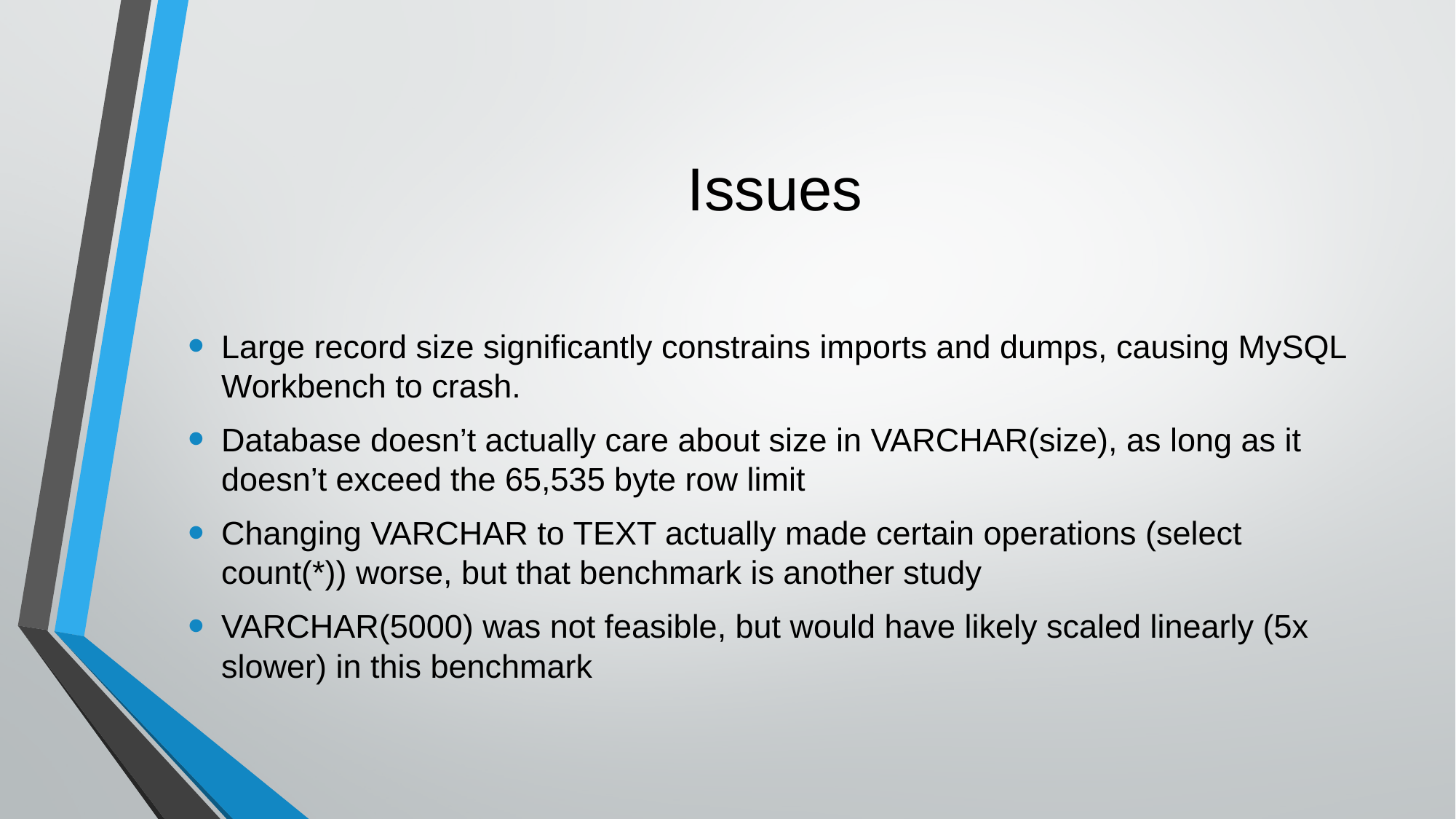

# Issues
Large record size significantly constrains imports and dumps, causing MySQL Workbench to crash.
Database doesn’t actually care about size in VARCHAR(size), as long as it doesn’t exceed the 65,535 byte row limit
Changing VARCHAR to TEXT actually made certain operations (select count(*)) worse, but that benchmark is another study
VARCHAR(5000) was not feasible, but would have likely scaled linearly (5x slower) in this benchmark